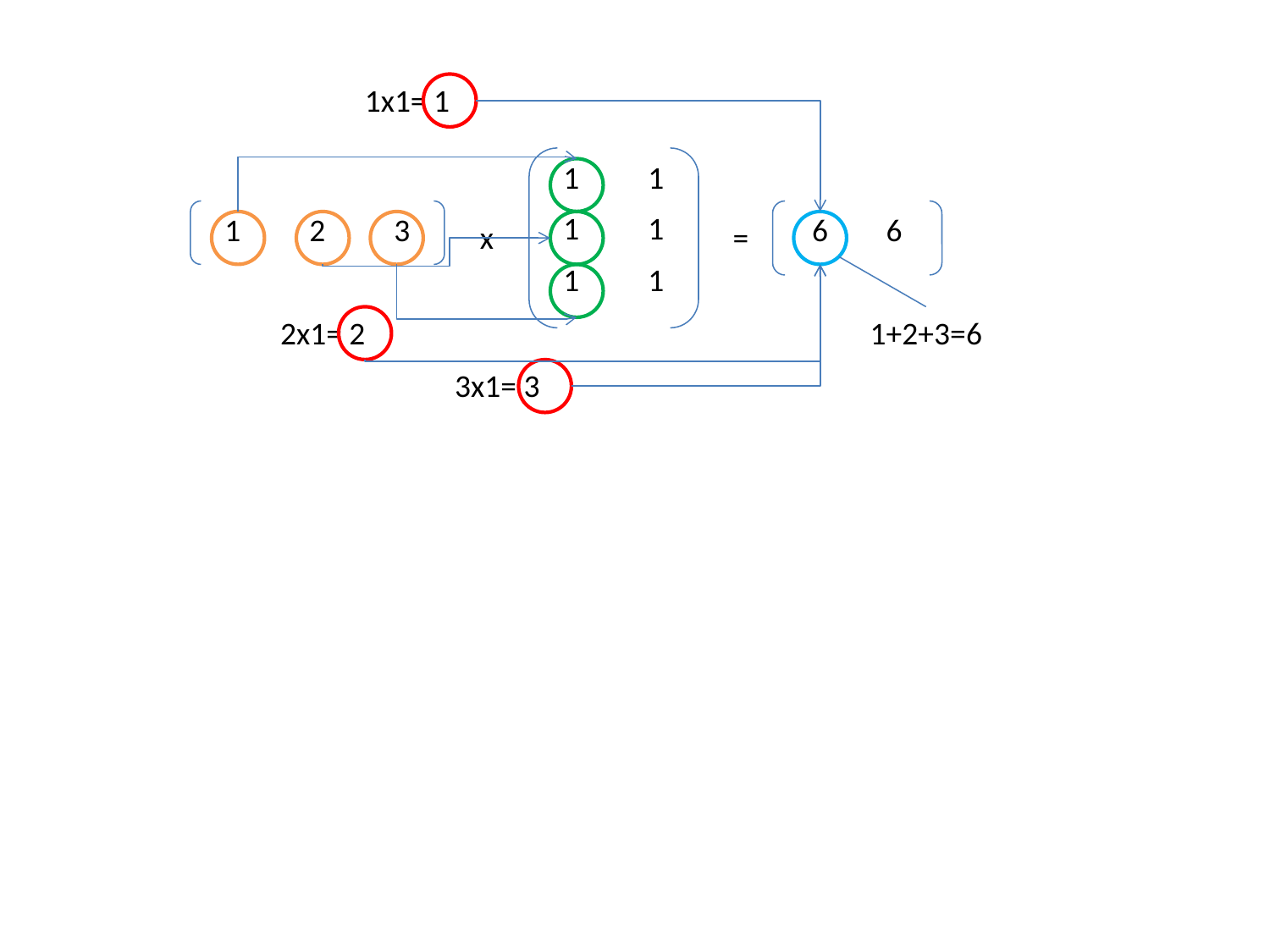

1x1= 1

| 1 | 1 |
| --- | --- |
| 1 | 1 |
| 1 | 1 |

| 1 | 2 | 3 |
| --- | --- | --- |

x

=
| 6 | 6 |
| --- | --- |

2x1= 2

1+2+3=6
3x1= 3